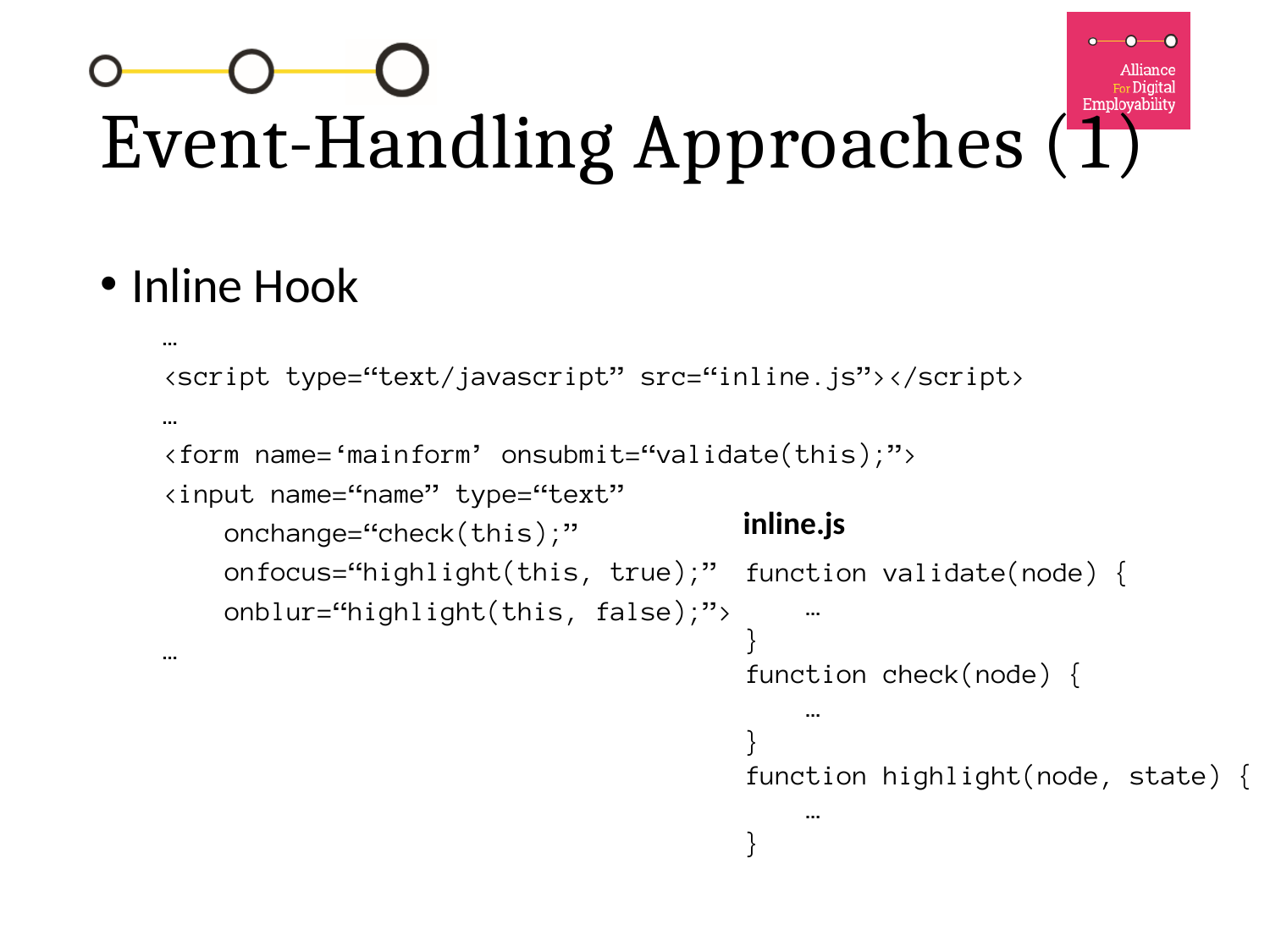

# Event-Handling Approaches (1)
Inline Hook
…
<script type=“text/javascript” src=“inline.js”></script>
…
<form name=‘mainform’ onsubmit=“validate(this);”>
<input name=“name” type=“text”
    onchange=“check(this);”
    onfocus=“highlight(this, true);”
    onblur=“highlight(this, false);”>
…
inline.js
function validate(node) {
    …
}
function check(node) {
    …
}
function highlight(node, state) {
    …
}